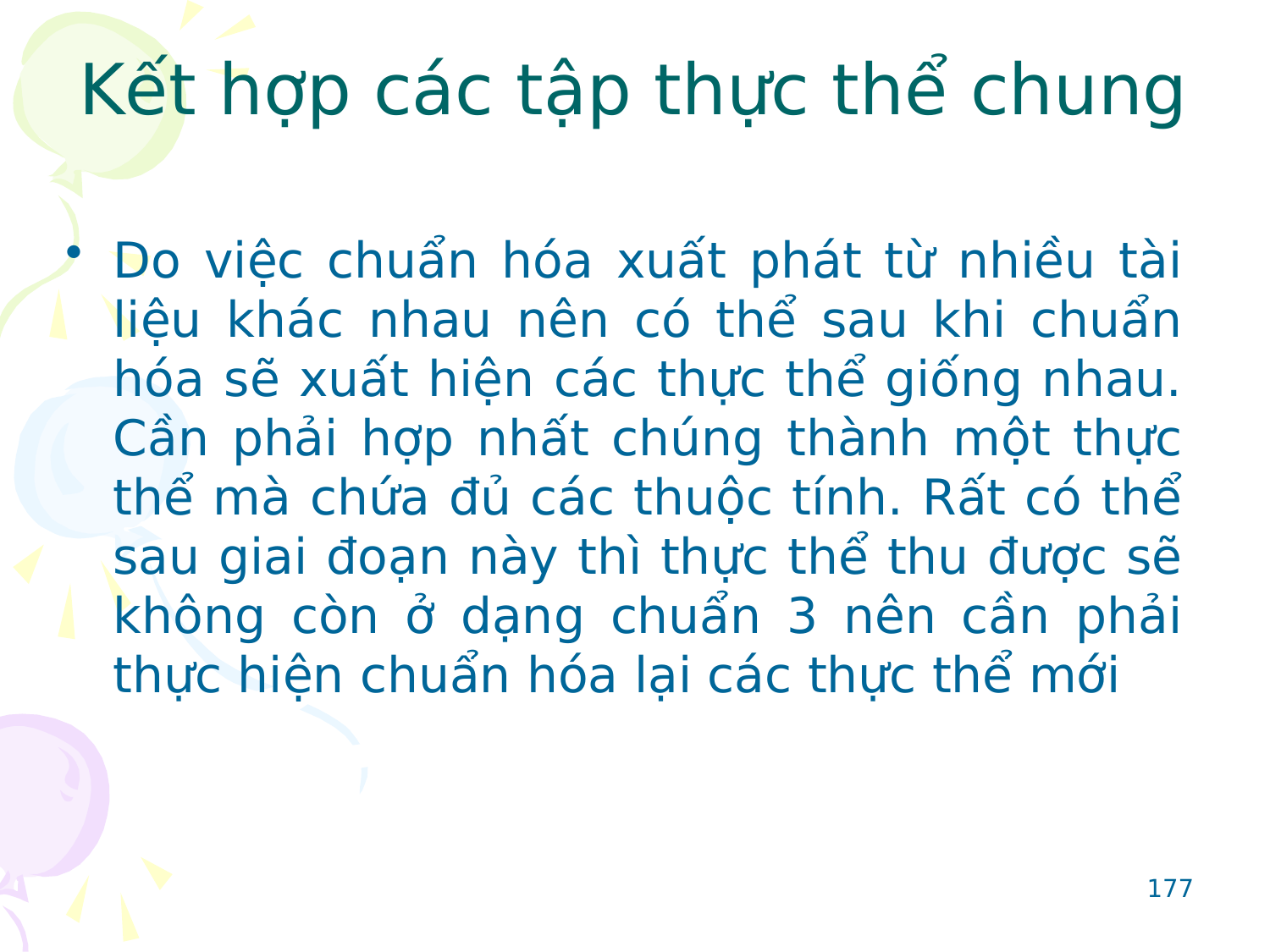

# Kết hợp các tập thực thể chung
Do việc chuẩn hóa xuất phát từ nhiều tài liệu khác nhau nên có thể sau khi chuẩn hóa sẽ xuất hiện các thực thể giống nhau. Cần phải hợp nhất chúng thành một thực thể mà chứa đủ các thuộc tính. Rất có thể sau giai đoạn này thì thực thể thu được sẽ không còn ở dạng chuẩn 3 nên cần phải thực hiện chuẩn hóa lại các thực thể mới
177